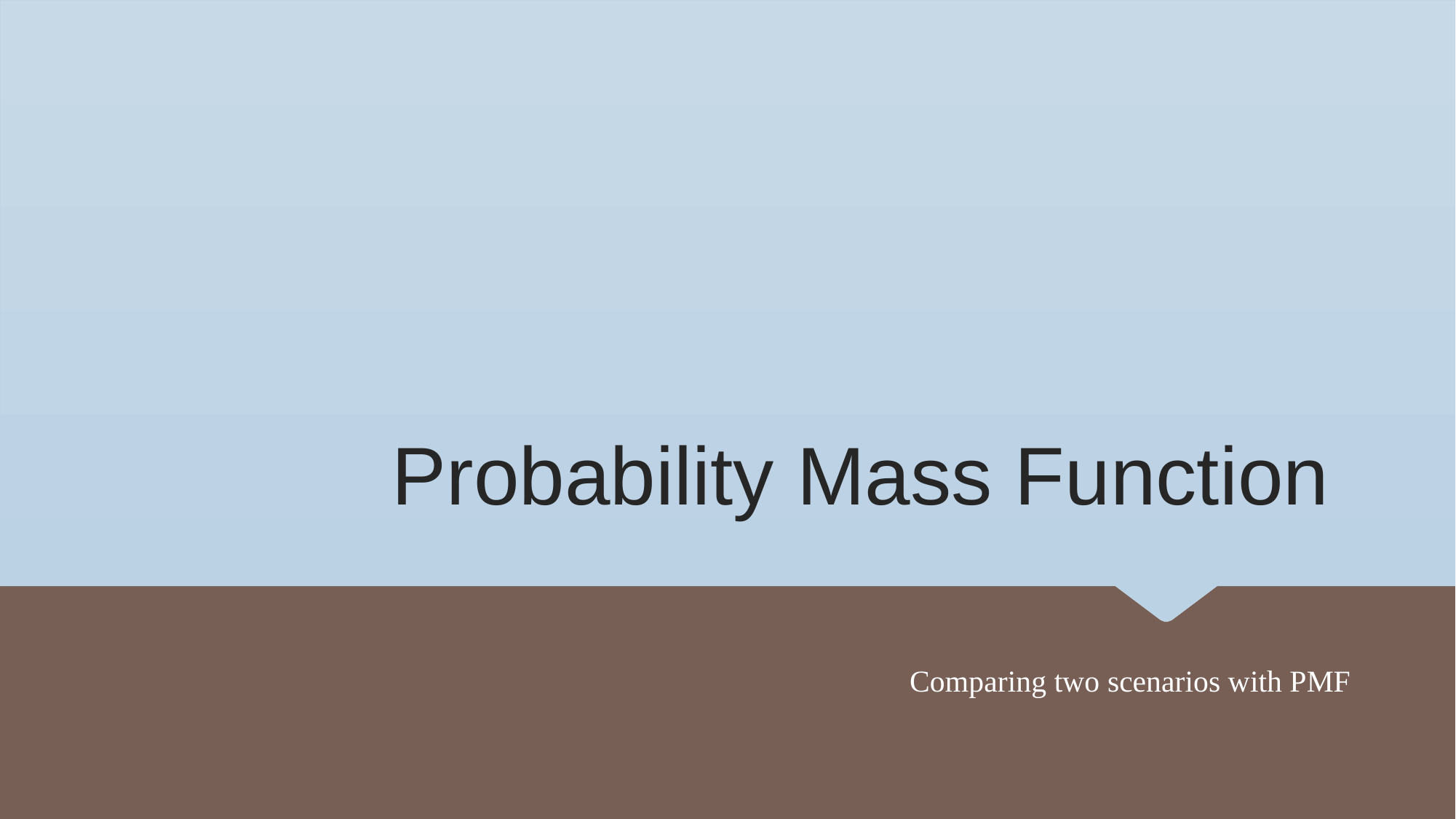

Probability Mass Function
Comparing two scenarios with PMF